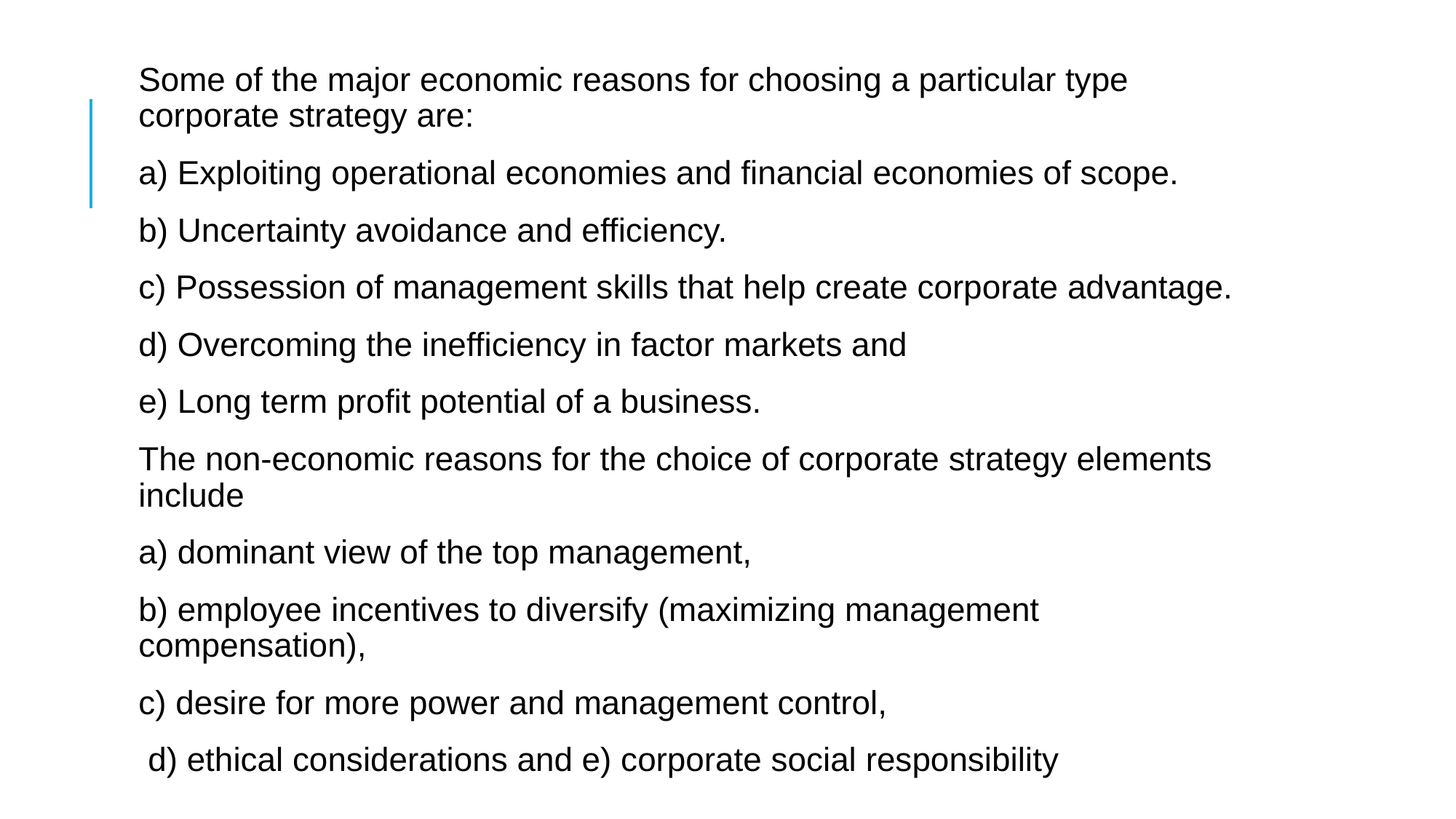

Some of the major economic reasons for choosing a particular type corporate strategy are:
a) Exploiting operational economies and financial economies of scope.
b) Uncertainty avoidance and efficiency.
c) Possession of management skills that help create corporate advantage.
d) Overcoming the inefficiency in factor markets and
e) Long term profit potential of a business.
The non-economic reasons for the choice of corporate strategy elements include
a) dominant view of the top management,
b) employee incentives to diversify (maximizing management compensation),
c) desire for more power and management control,
 d) ethical considerations and e) corporate social responsibility